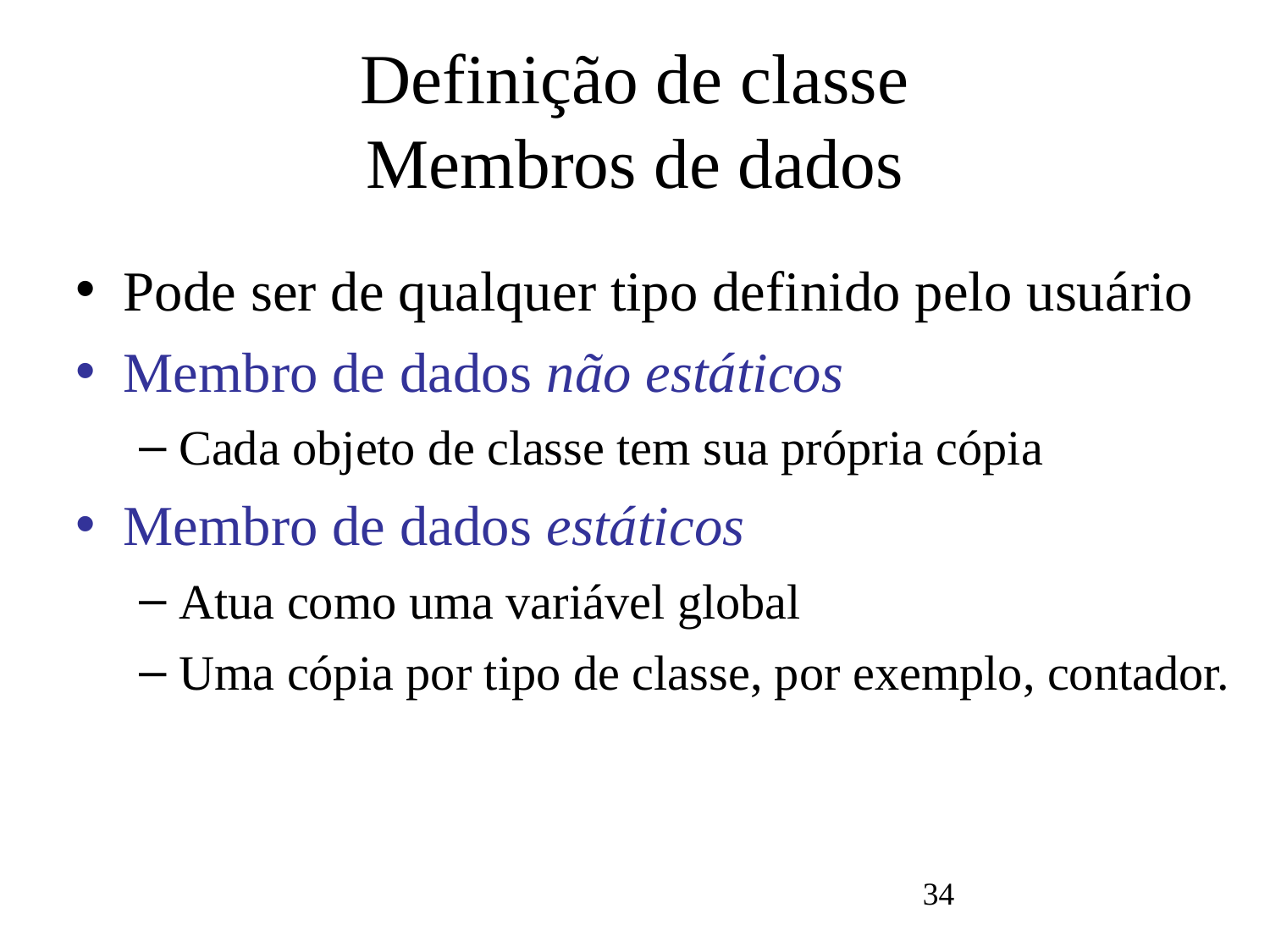

# Definição de classe Membros de dados
Pode ser de qualquer tipo definido pelo usuário
Membro de dados não estáticos
Cada objeto de classe tem sua própria cópia
Membro de dados estáticos
Atua como uma variável global
Uma cópia por tipo de classe, por exemplo, contador.
34